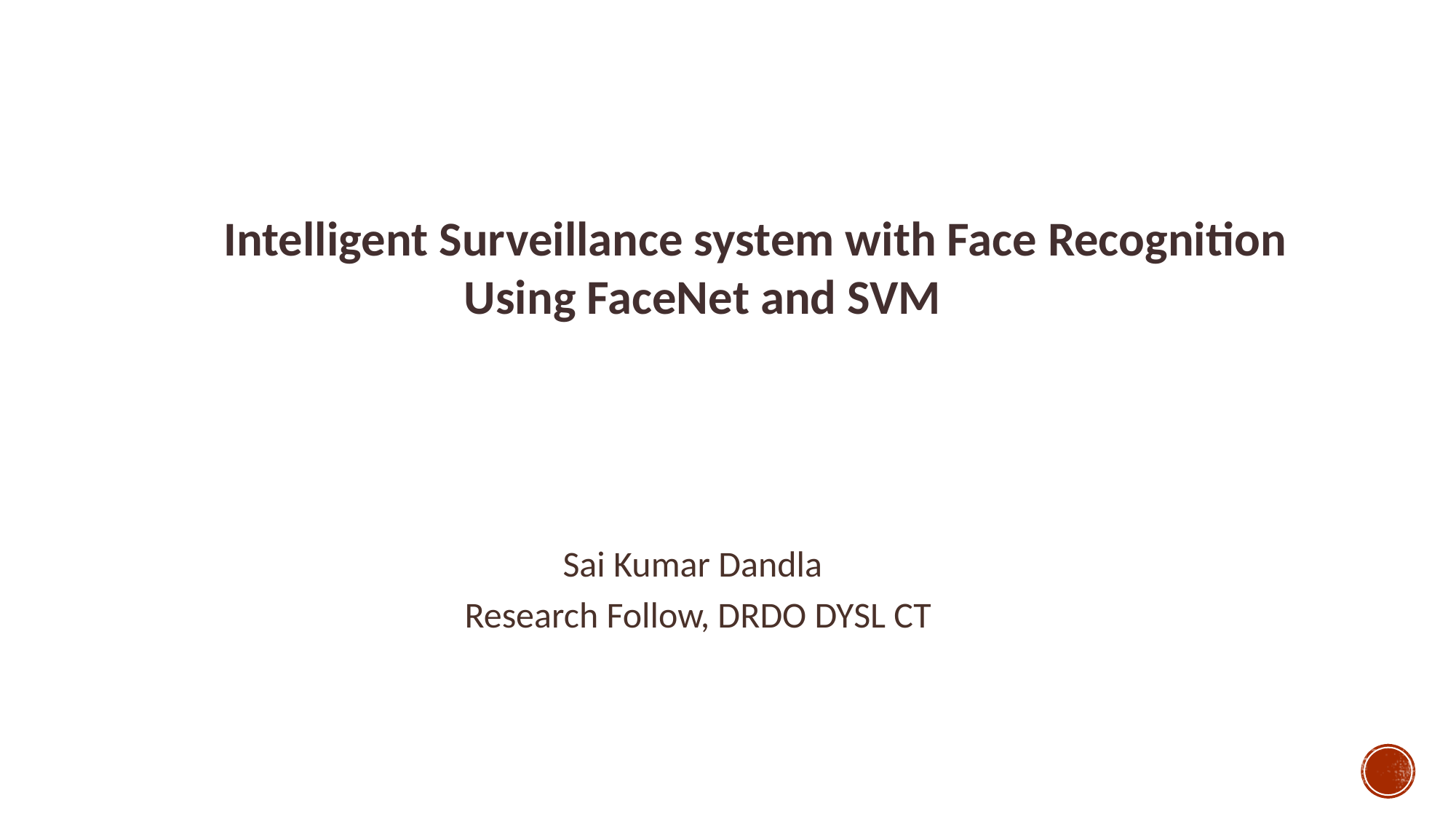

Intelligent Surveillance system with Face Recognition
                      Using FaceNet and SVM
            Sai Kumar Dandla
Research Follow, DRDO DYSL CT